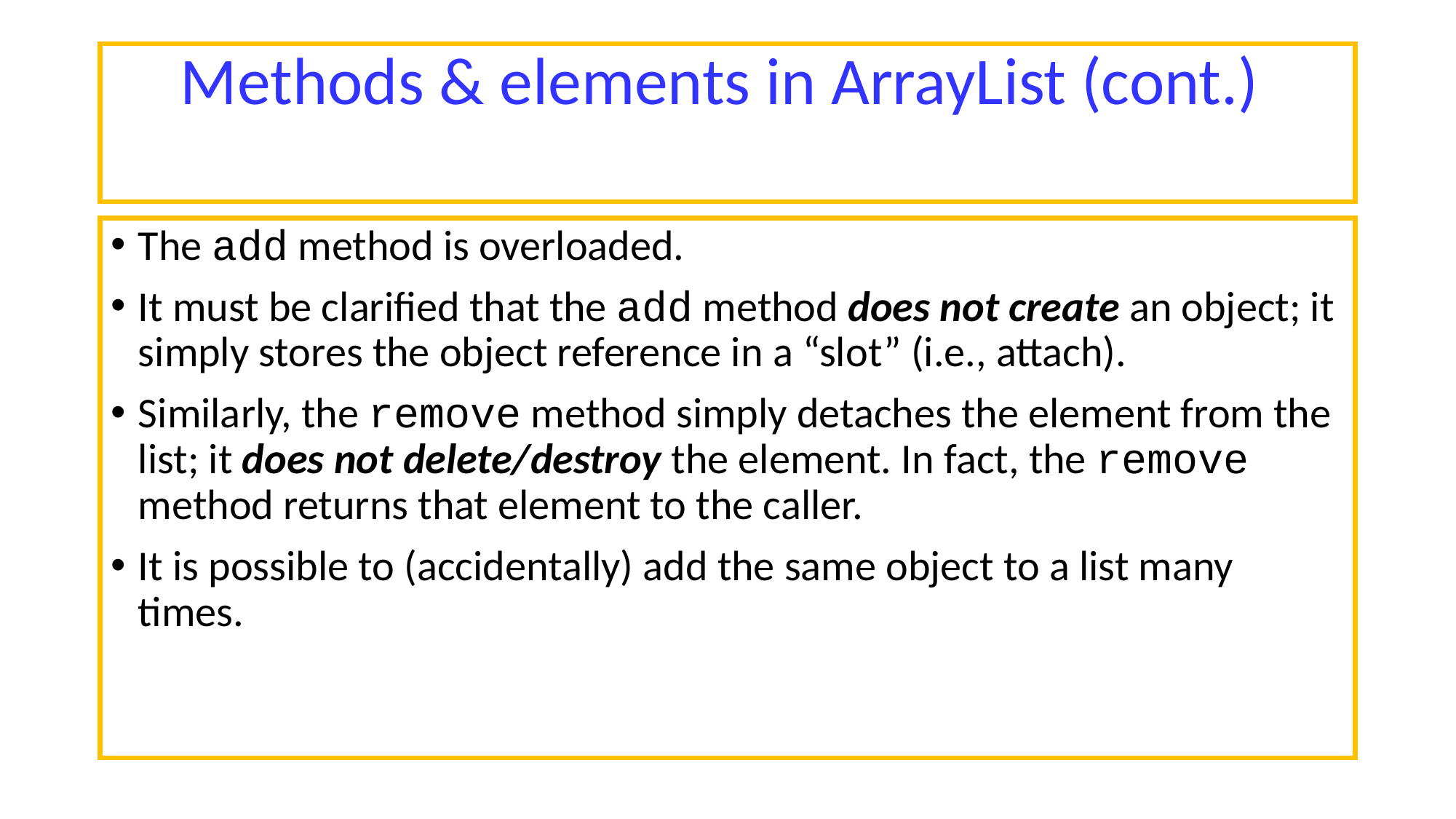

# Methods & elements in ArrayList (cont.)
The add method is overloaded.
It must be clarified that the add method does not create an object; it simply stores the object reference in a “slot” (i.e., attach).
Similarly, the remove method simply detaches the element from the list; it does not delete/destroy the element. In fact, the remove method returns that element to the caller.
It is possible to (accidentally) add the same object to a list many times.